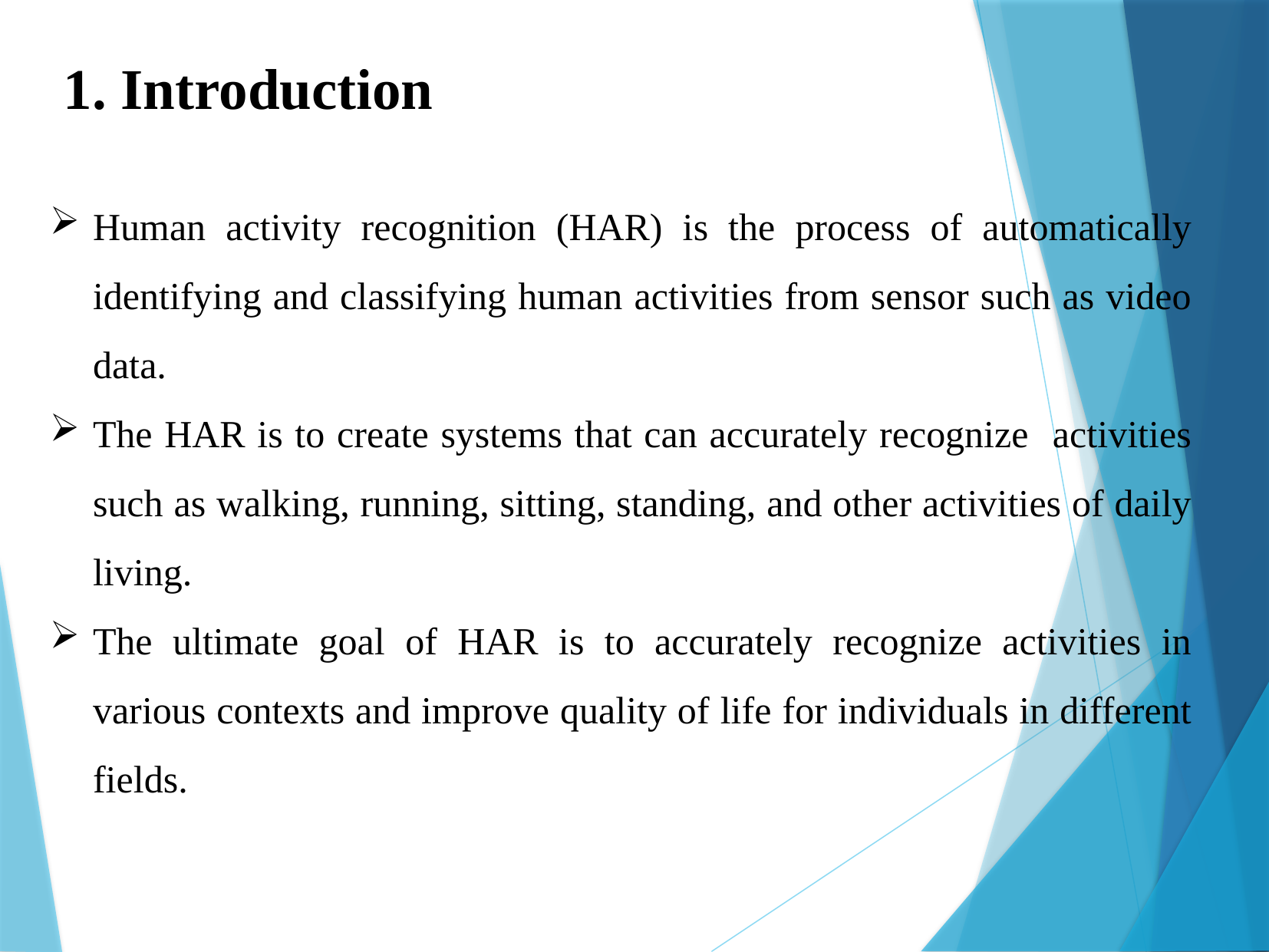

1. Introduction
Human activity recognition (HAR) is the process of automatically identifying and classifying human activities from sensor such as video data.
The HAR is to create systems that can accurately recognize  activities such as walking, running, sitting, standing, and other activities of daily living.
The ultimate goal of HAR is to accurately recognize activities in various contexts and improve quality of life for individuals in different fields.